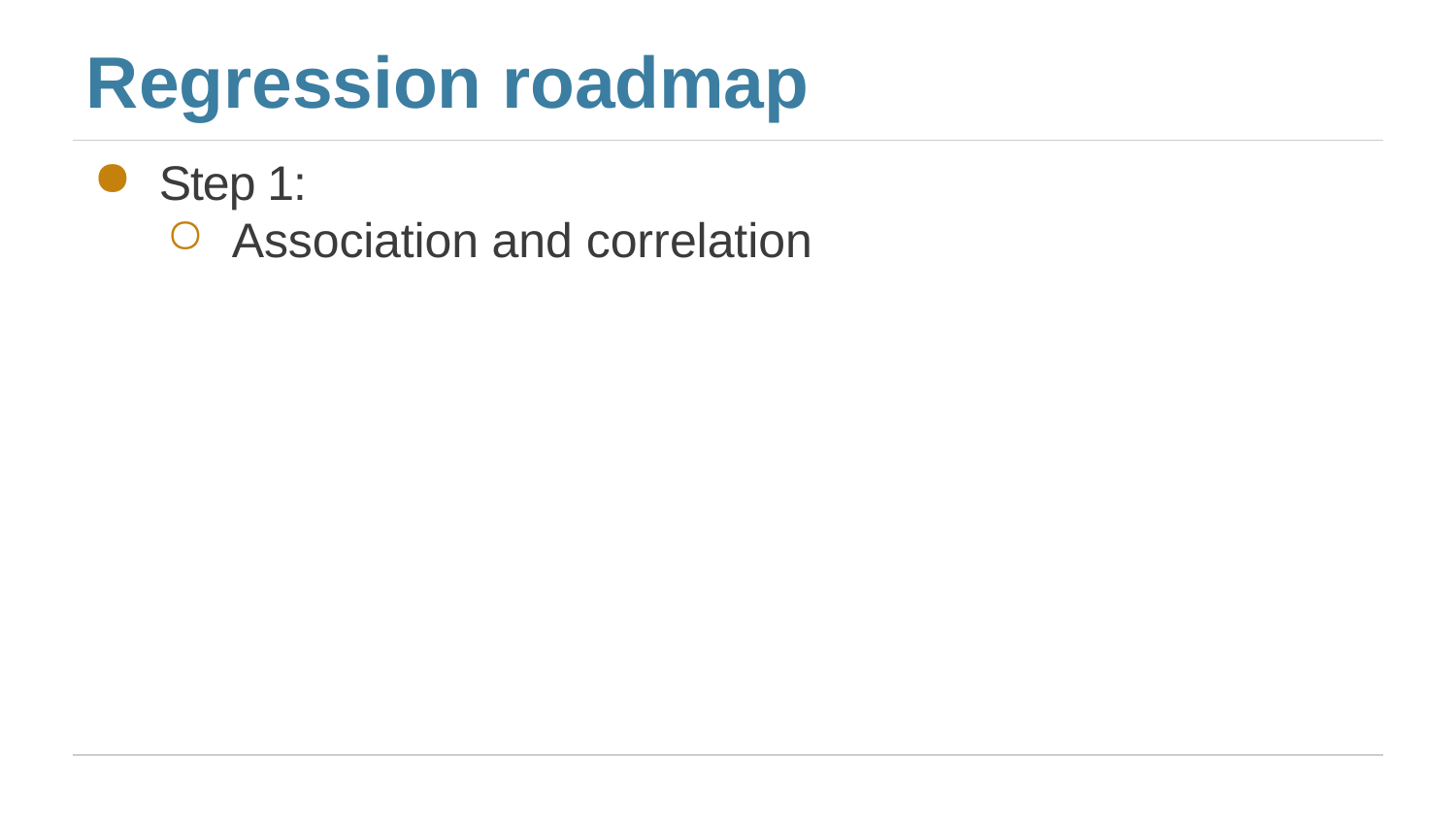

# Regression roadmap
Step 1:
Association and correlation